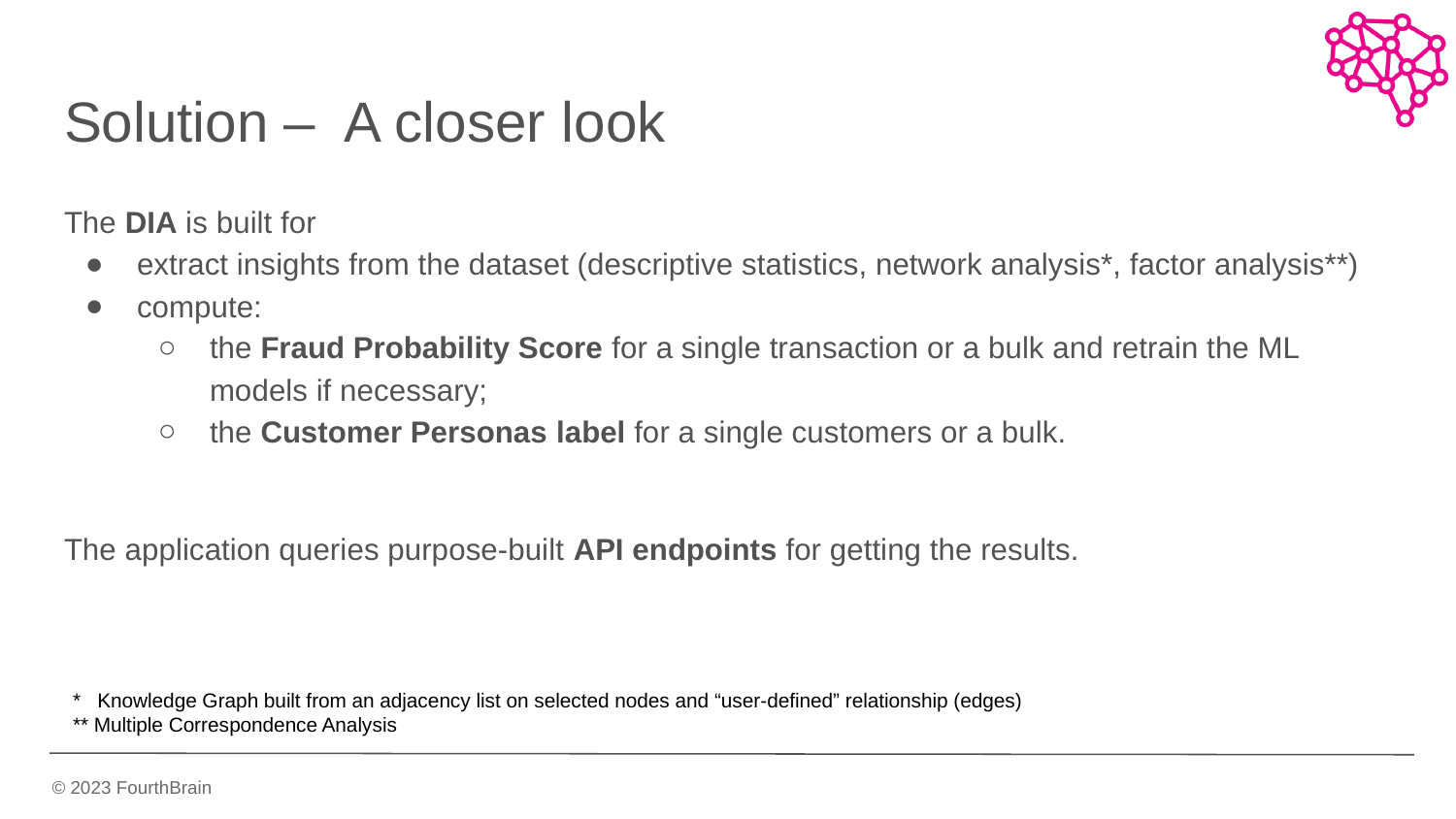

# Solution –  A closer look
The DIA is built for
extract insights from the dataset (descriptive statistics, network analysis*, factor analysis**)
compute:
the Fraud Probability Score for a single transaction or a bulk and retrain the ML models if necessary;
the Customer Personas label for a single customers or a bulk.

The application queries purpose-built API endpoints for getting the results.
*   Knowledge Graph built from an adjacency list on selected nodes and “user-defined” relationship (edges)
** Multiple Correspondence Analysis